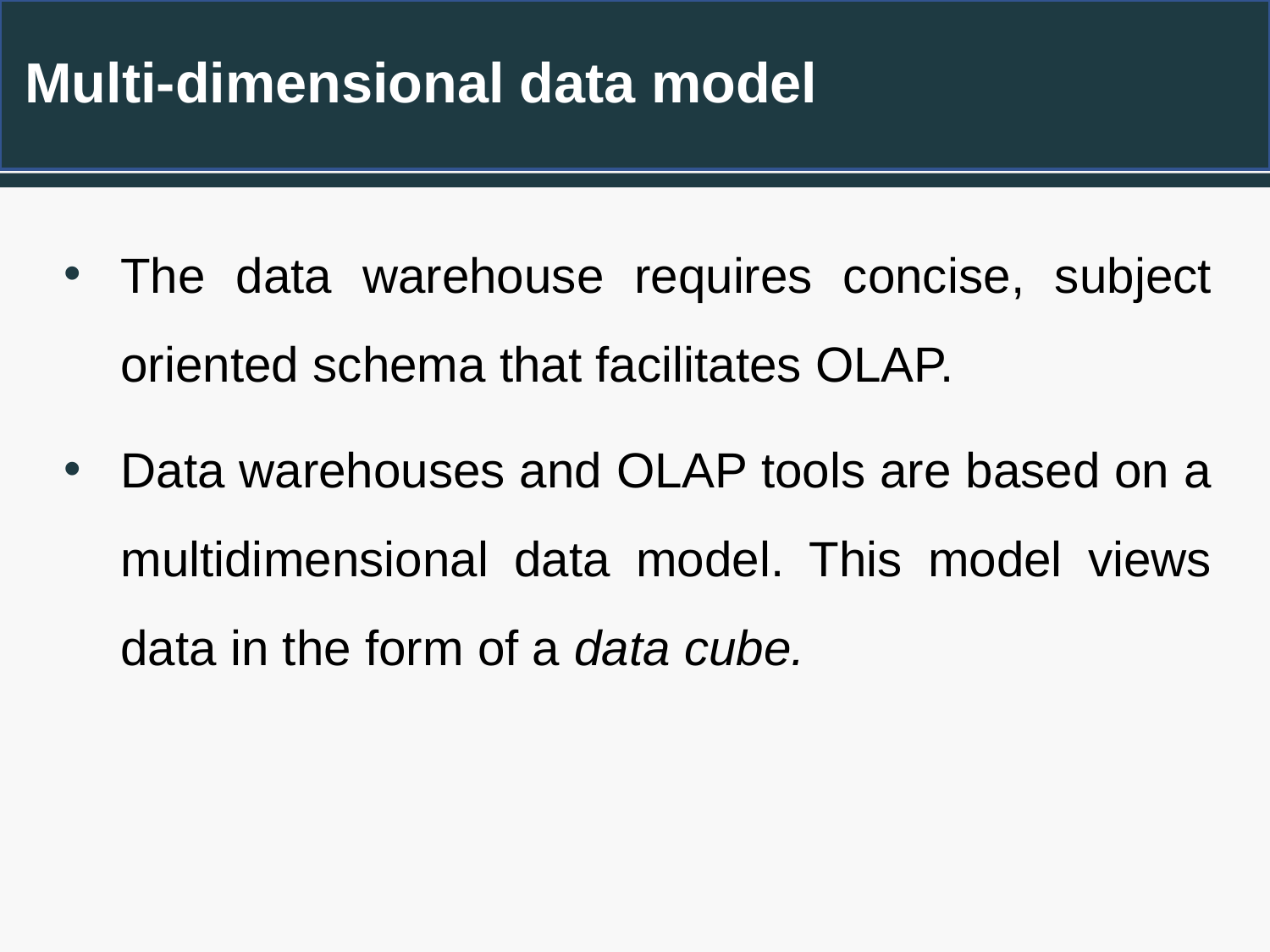

# Multi-dimensional data model
The data warehouse requires concise, subject oriented schema that facilitates OLAP.
Data warehouses and OLAP tools are based on a multidimensional data model. This model views data in the form of a data cube.